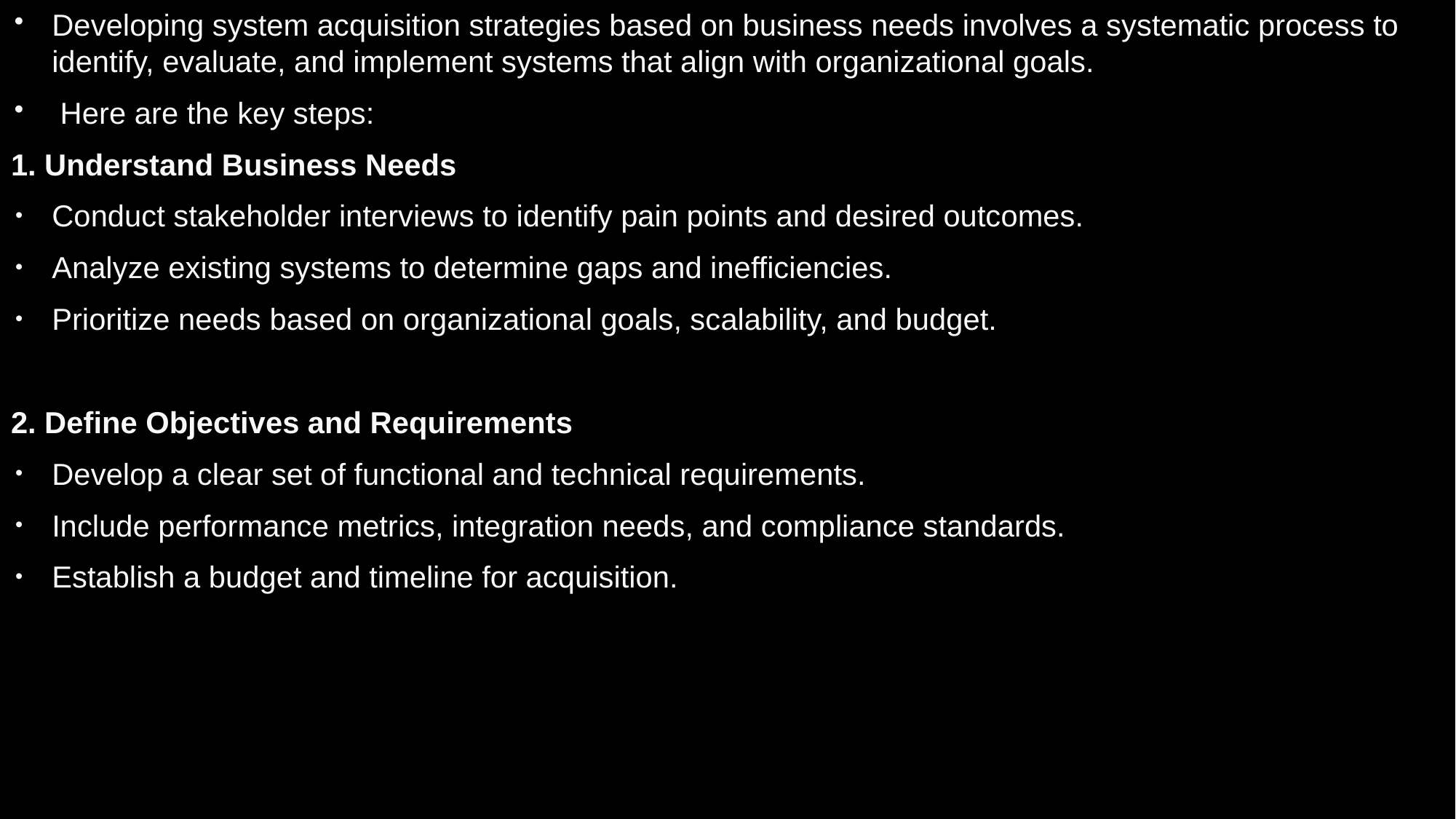

Developing system acquisition strategies based on business needs involves a systematic process to identify, evaluate, and implement systems that align with organizational goals.
 Here are the key steps:
1. Understand Business Needs
Conduct stakeholder interviews to identify pain points and desired outcomes.
Analyze existing systems to determine gaps and inefficiencies.
Prioritize needs based on organizational goals, scalability, and budget.

2. Define Objectives and Requirements
Develop a clear set of functional and technical requirements.
Include performance metrics, integration needs, and compliance standards.
Establish a budget and timeline for acquisition.